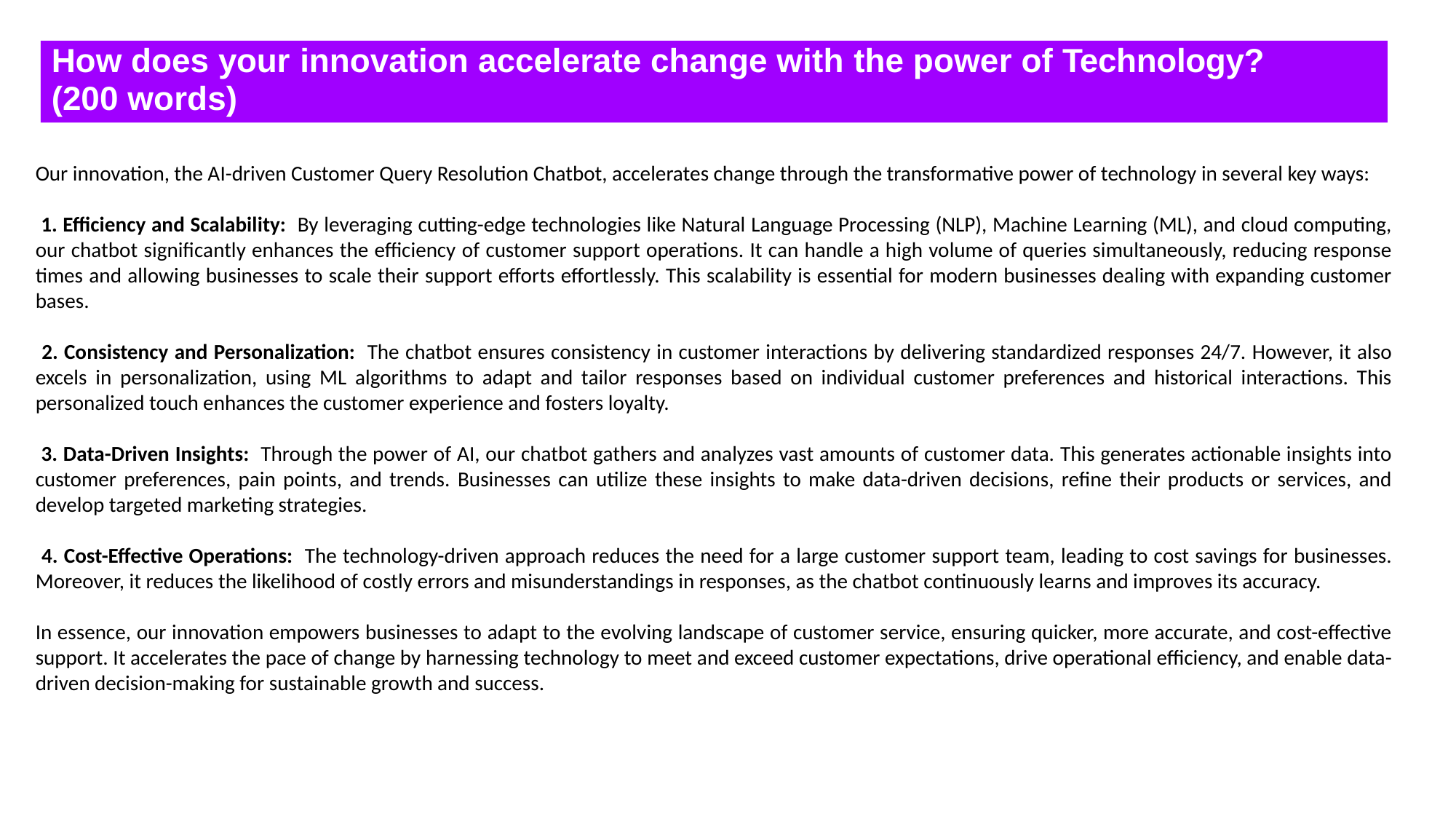

# How does your innovation accelerate change with the power of Technology?
(200 words)

Our innovation, the AI-driven Customer Query Resolution Chatbot, accelerates change through the transformative power of technology in several key ways:

 1. Efficiency and Scalability:  By leveraging cutting-edge technologies like Natural Language Processing (NLP), Machine Learning (ML), and cloud computing, our chatbot significantly enhances the efficiency of customer support operations. It can handle a high volume of queries simultaneously, reducing response times and allowing businesses to scale their support efforts effortlessly. This scalability is essential for modern businesses dealing with expanding customer bases.

 2. Consistency and Personalization:  The chatbot ensures consistency in customer interactions by delivering standardized responses 24/7. However, it also excels in personalization, using ML algorithms to adapt and tailor responses based on individual customer preferences and historical interactions. This personalized touch enhances the customer experience and fosters loyalty.

 3. Data-Driven Insights:  Through the power of AI, our chatbot gathers and analyzes vast amounts of customer data. This generates actionable insights into customer preferences, pain points, and trends. Businesses can utilize these insights to make data-driven decisions, refine their products or services, and develop targeted marketing strategies.

 4. Cost-Effective Operations:  The technology-driven approach reduces the need for a large customer support team, leading to cost savings for businesses. Moreover, it reduces the likelihood of costly errors and misunderstandings in responses, as the chatbot continuously learns and improves its accuracy.

In essence, our innovation empowers businesses to adapt to the evolving landscape of customer service, ensuring quicker, more accurate, and cost-effective support. It accelerates the pace of change by harnessing technology to meet and exceed customer expectations, drive operational efficiency, and enable data-driven decision-making for sustainable growth and success.